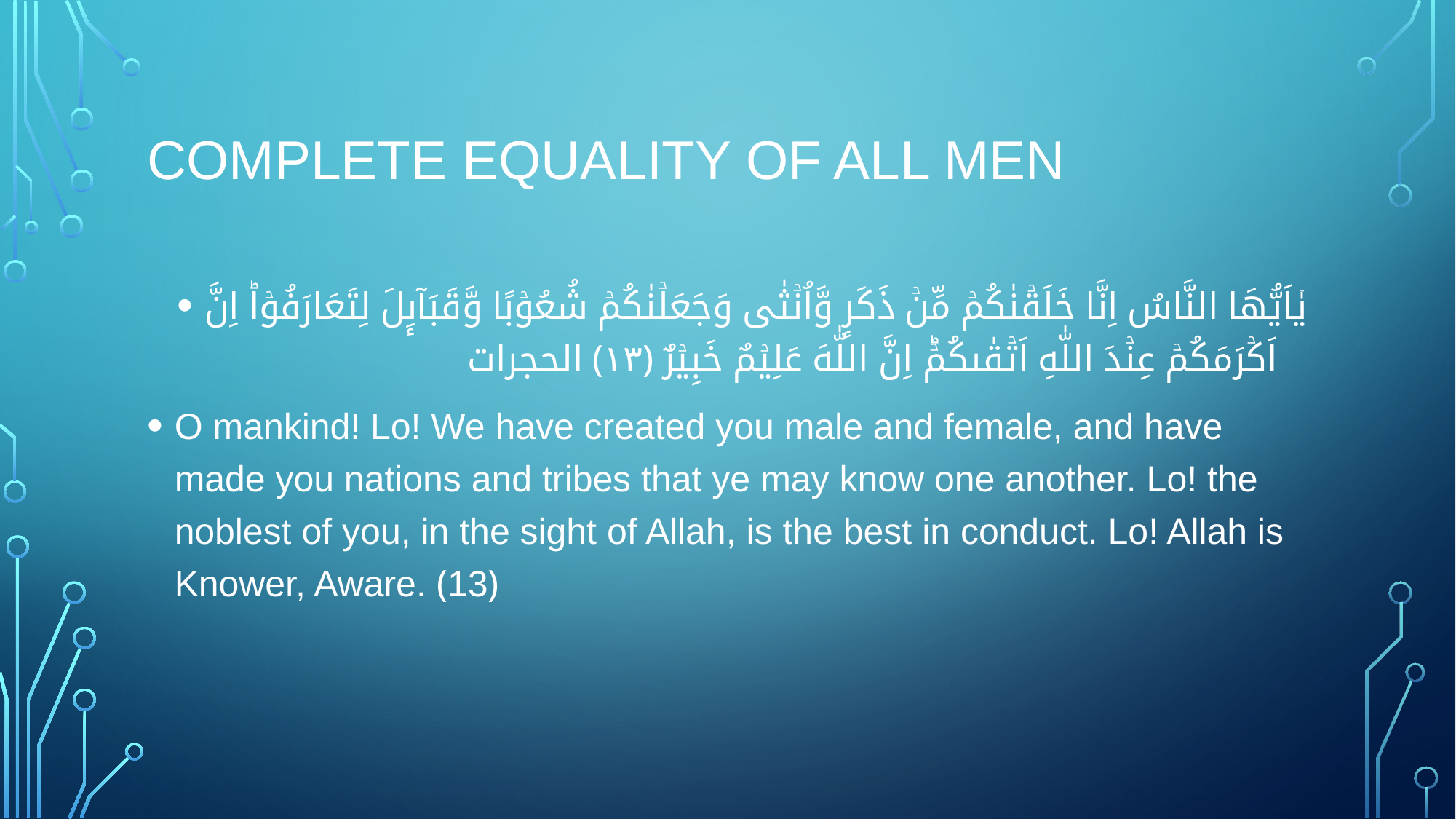

# complete equality of all men
يٰۤاَيُّهَا النَّاسُ اِنَّا خَلَقۡنٰكُمۡ مِّنۡ ذَكَرٍ وَّاُنۡثٰى وَجَعَلۡنٰكُمۡ شُعُوۡبًا وَّقَبَآٮِٕلَ لِتَعَارَفُوۡا‌ؕ اِنَّ اَكۡرَمَكُمۡ عِنۡدَ اللّٰهِ اَتۡقٰٮكُمۡ‌ؕ اِنَّ اللّٰهَ عَلِيۡمٌ خَبِيۡرٌ‏ ﴿۱۳﴾ الحجرات
O mankind! Lo! We have created you male and female, and have made you nations and tribes that ye may know one another. Lo! the noblest of you, in the sight of Allah, is the best in conduct. Lo! Allah is Knower, Aware. ﴾13﴿